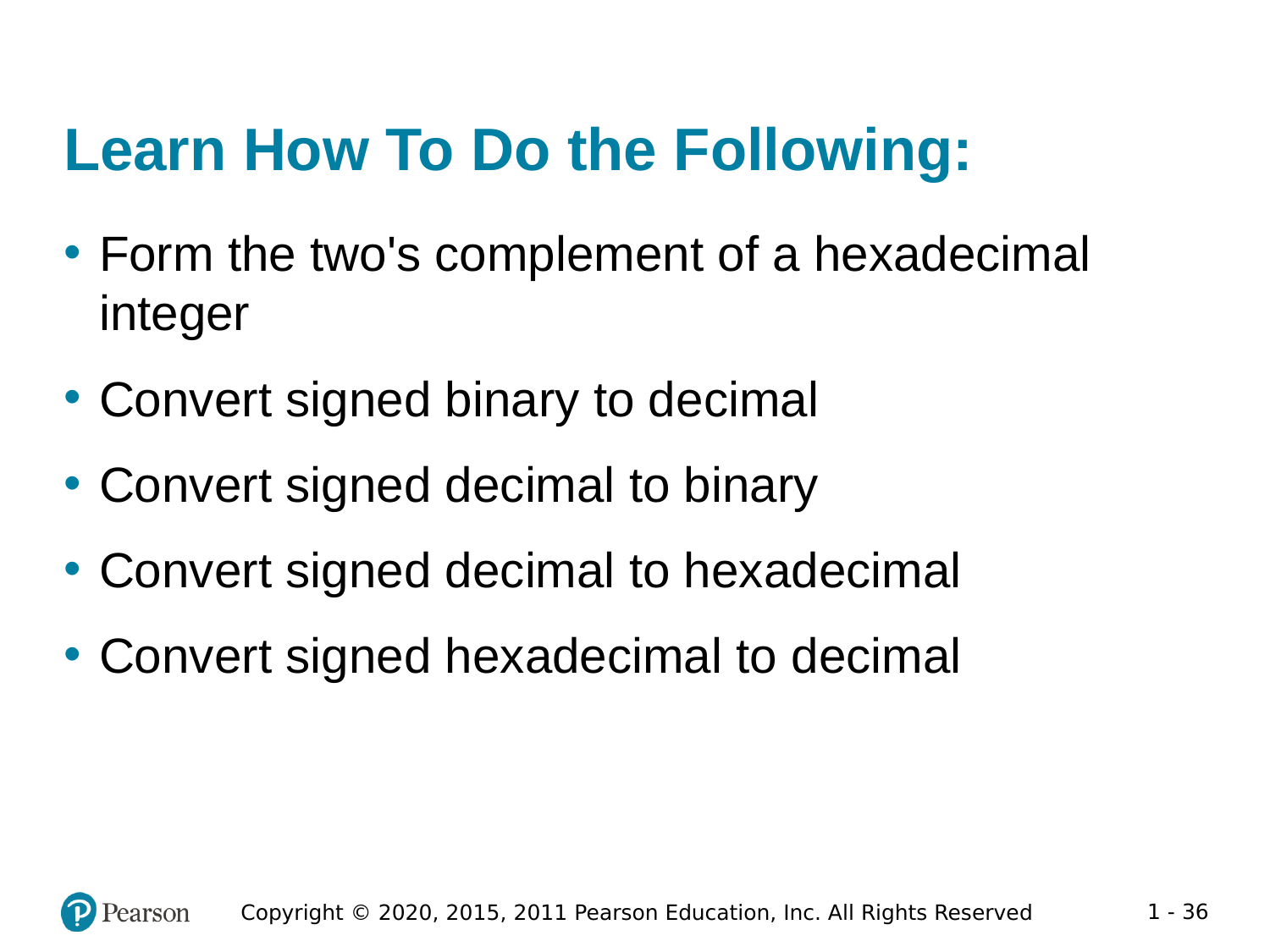

# Learn How To Do the Following:
Form the two's complement of a hexadecimal integer
Convert signed binary to decimal
Convert signed decimal to binary
Convert signed decimal to hexadecimal
Convert signed hexadecimal to decimal